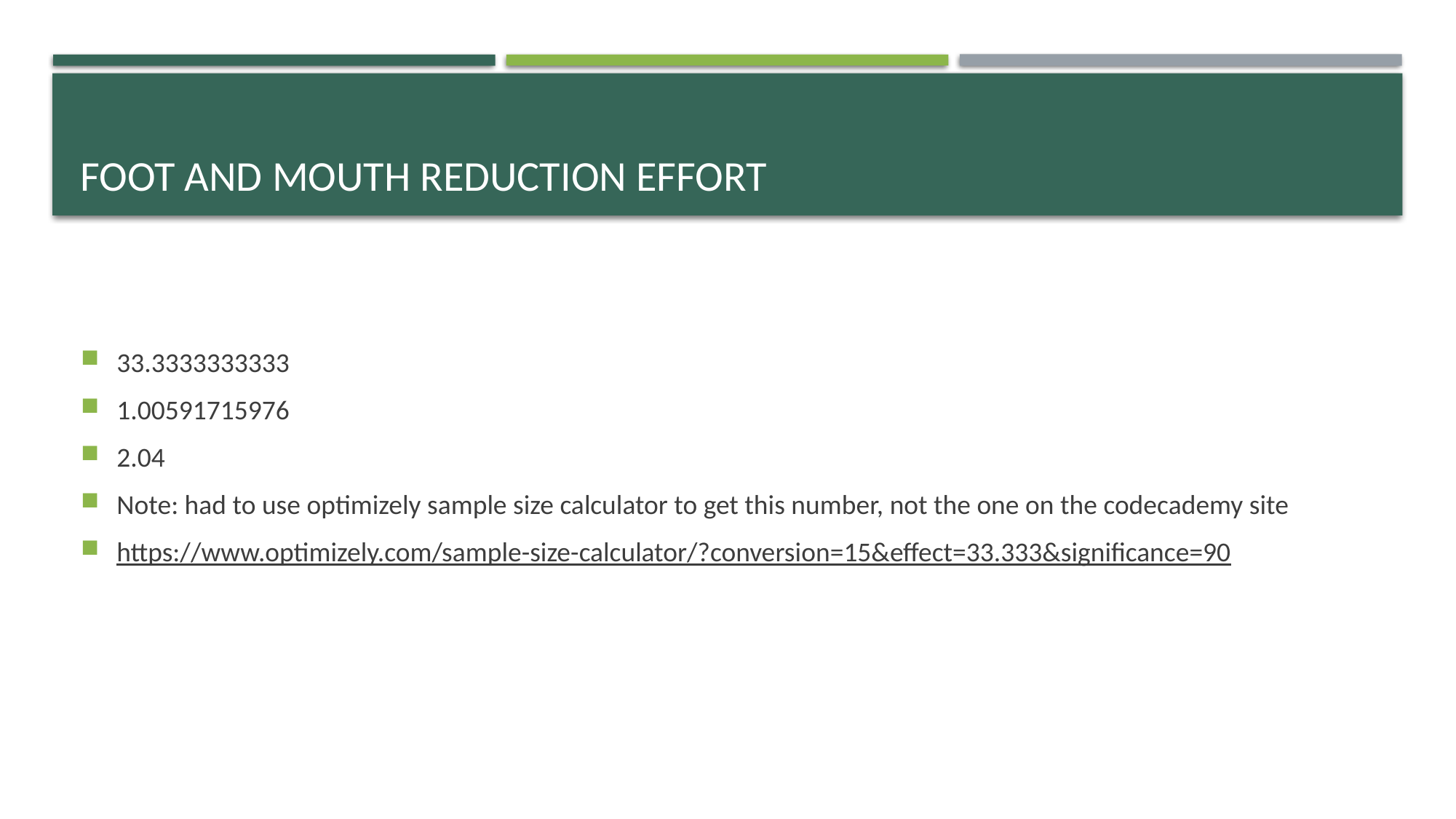

# Foot and Mouth Reduction Effort
33.3333333333
1.00591715976
2.04
Note: had to use optimizely sample size calculator to get this number, not the one on the codecademy site
https://www.optimizely.com/sample-size-calculator/?conversion=15&effect=33.333&significance=90